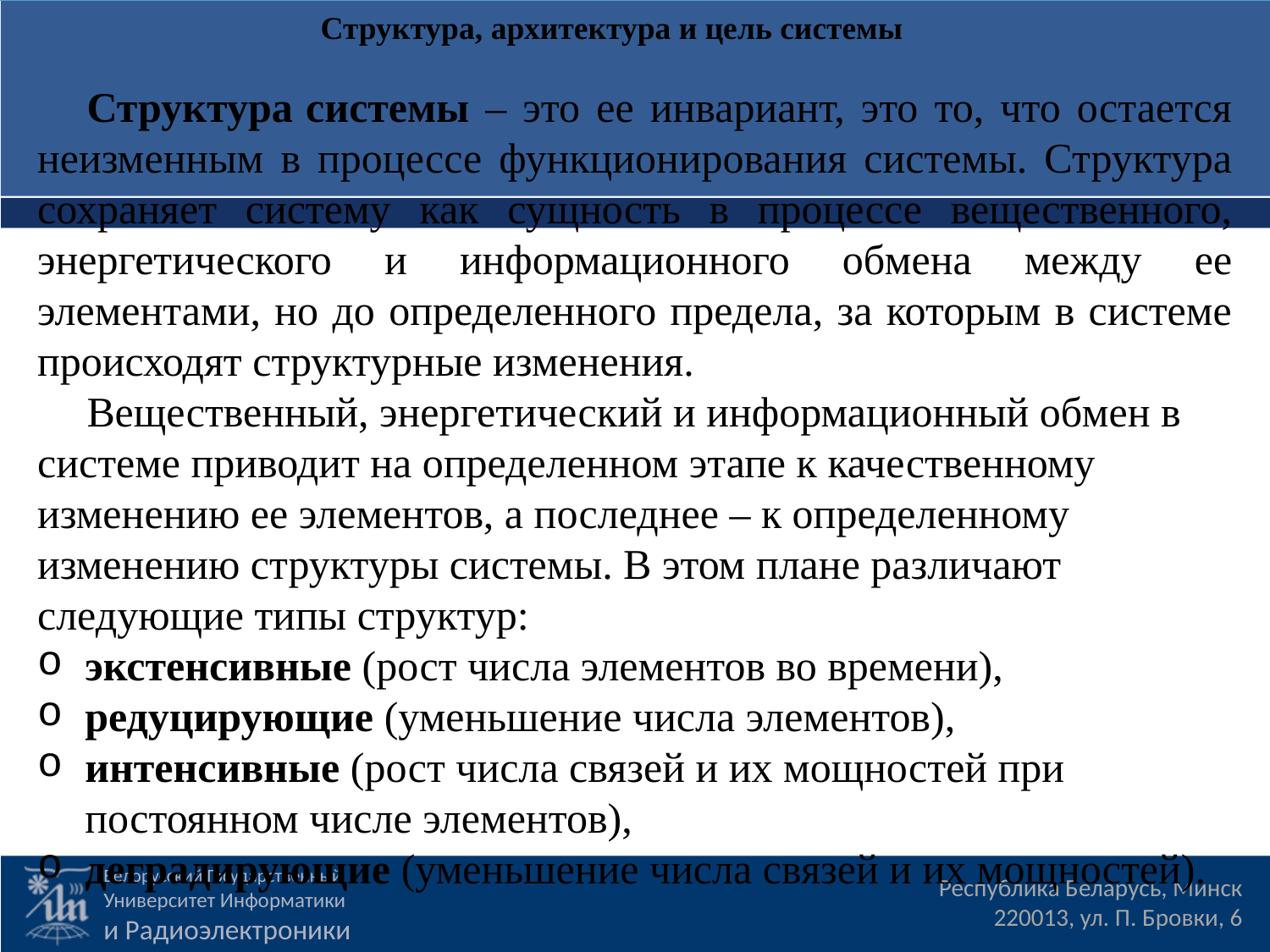

Структура, архитектура и цель системы

Структура системы – это ее инвариант, это то, что остается неизменным в процессе функционирования системы. Структура сохраняет систему как сущность в процессе вещественного, энергетического и информационного обмена между ее элементами, но до определенного предела, за которым в системе происходят структурные изменения.
Вещественный, энергетический и информационный обмен в системе приводит на определенном этапе к качественному изменению ее элементов, а последнее – к определенному изменению структуры системы. В этом плане различают следующие типы структур:
экстенсивные (рост числа элементов во времени),
редуцирующие (уменьшение числа элементов),
интенсивные (рост числа связей и их мощностей при постоянном числе элементов),
деградирующие (уменьшение числа связей и их мощностей).